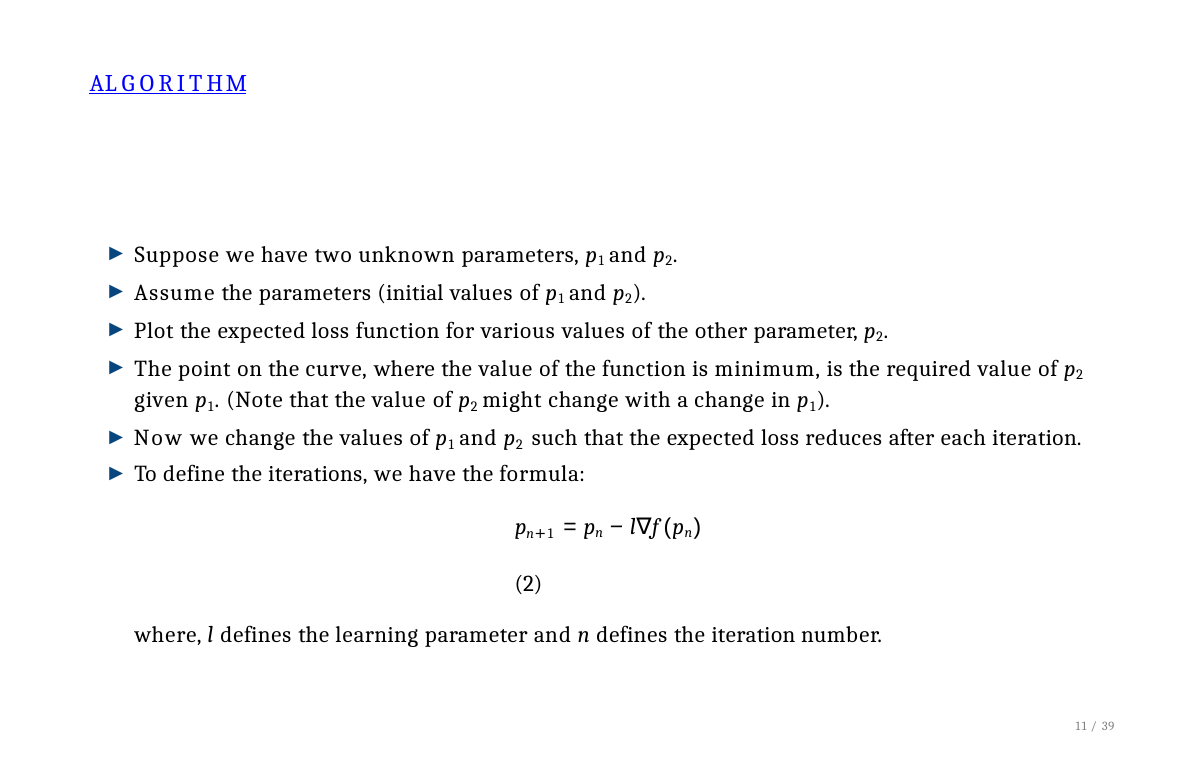

# ALGORITHM
Suppose we have two unknown parameters, p1 and p2.
Assume the parameters (initial values of p1 and p2).
Plot the expected loss function for various values of the other parameter, p2.
The point on the curve, where the value of the function is minimum, is the required value of p2
given p1. (Note that the value of p2 might change with a change in p1).
Now we change the values of p1 and p2 such that the expected loss reduces after each iteration.
To define the iterations, we have the formula:
pn+1 = pn − l∇f (pn)	(2)
where, l defines the learning parameter and n defines the iteration number.
11 / 39